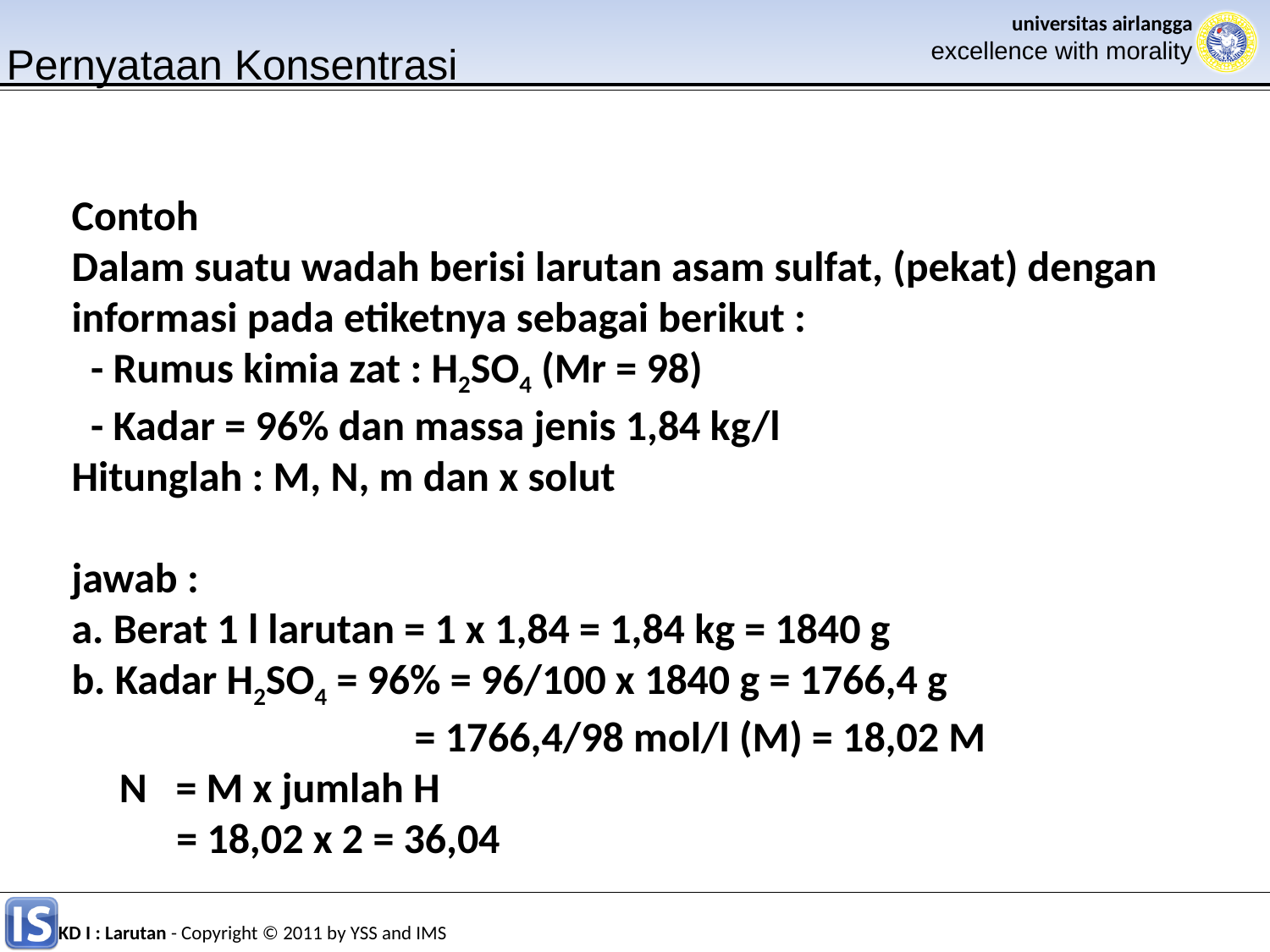

Pernyataan Konsentrasi
Contoh
Dalam suatu wadah berisi larutan asam sulfat, (pekat) dengan informasi pada etiketnya sebagai berikut :
  - Rumus kimia zat : H2SO4 (Mr = 98)
  - Kadar = 96% dan massa jenis 1,84 kg/l
Hitunglah : M, N, m dan x solut

jawab :
a. Berat 1 l larutan = 1 x 1,84 = 1,84 kg = 1840 g
b. Kadar H2SO4 = 96% = 96/100 x 1840 g = 1766,4 g
                                    = 1766,4/98 mol/l (M) = 18,02 M
     N   = M x jumlah H
           = 18,02 x 2 = 36,04
9